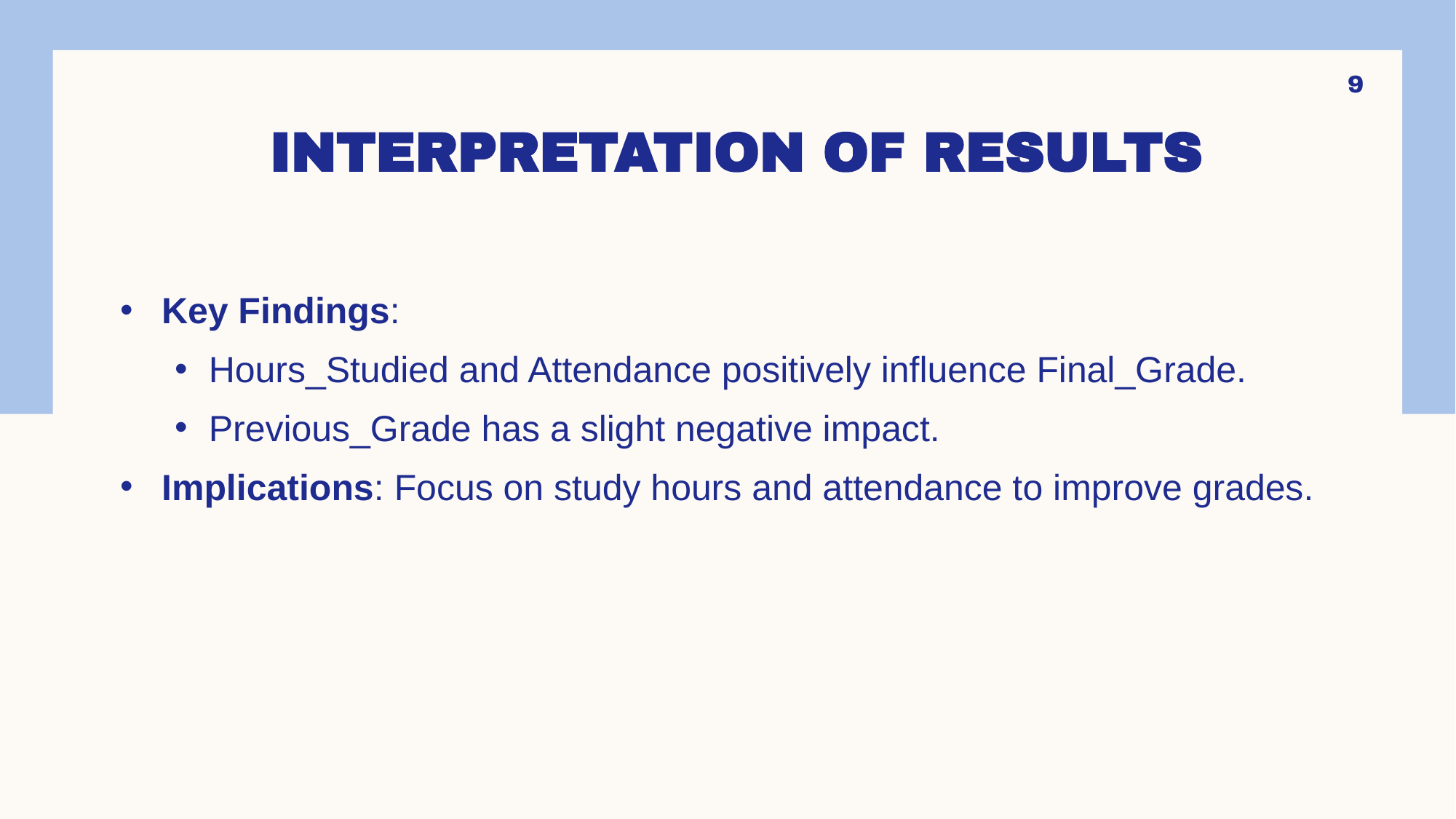

9
# Interpretation of Results
Key Findings:
Hours_Studied and Attendance positively influence Final_Grade.
Previous_Grade has a slight negative impact.
Implications: Focus on study hours and attendance to improve grades.